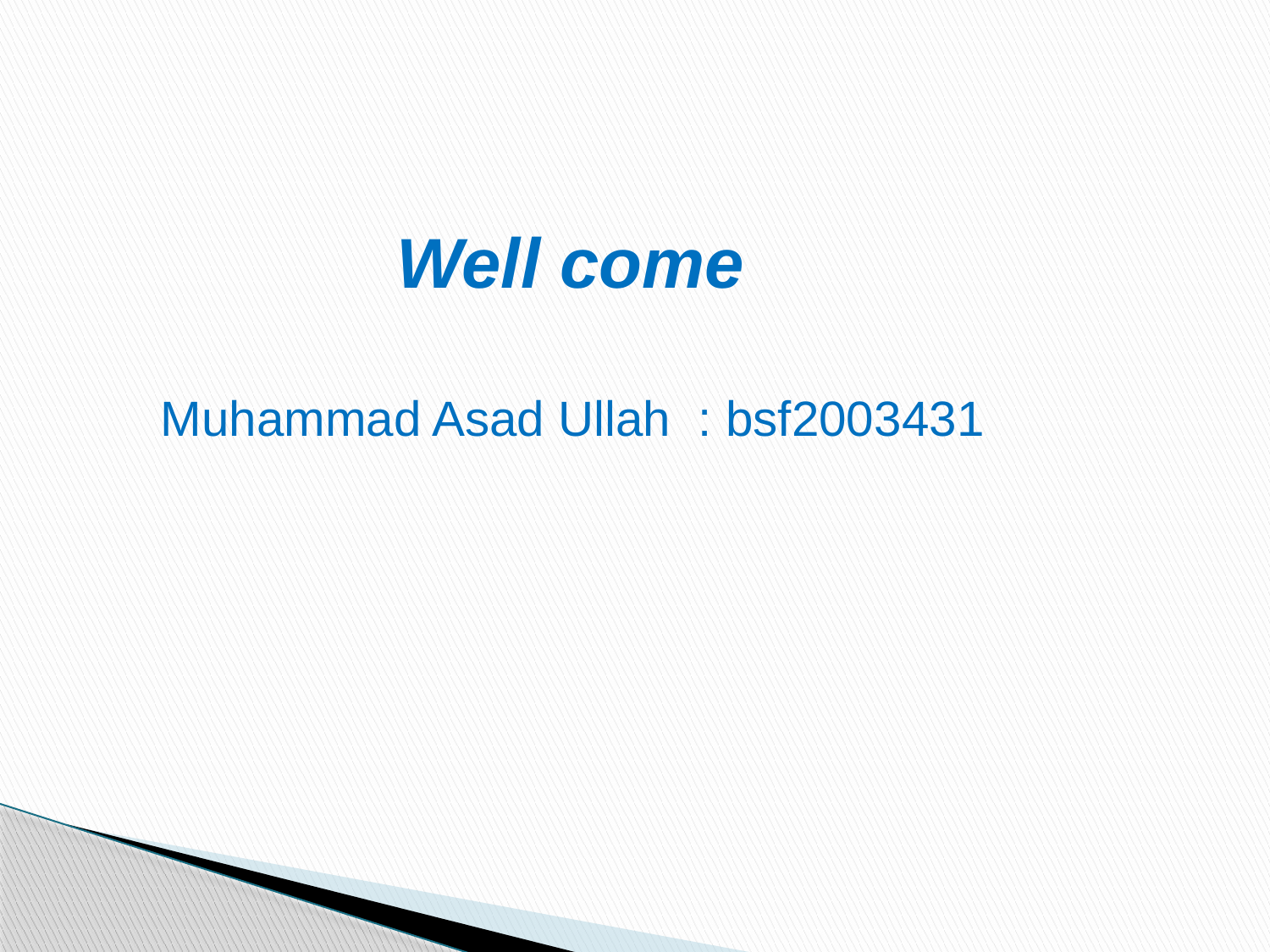

Well come

Muhammad Asad Ullah  : bsf2003431